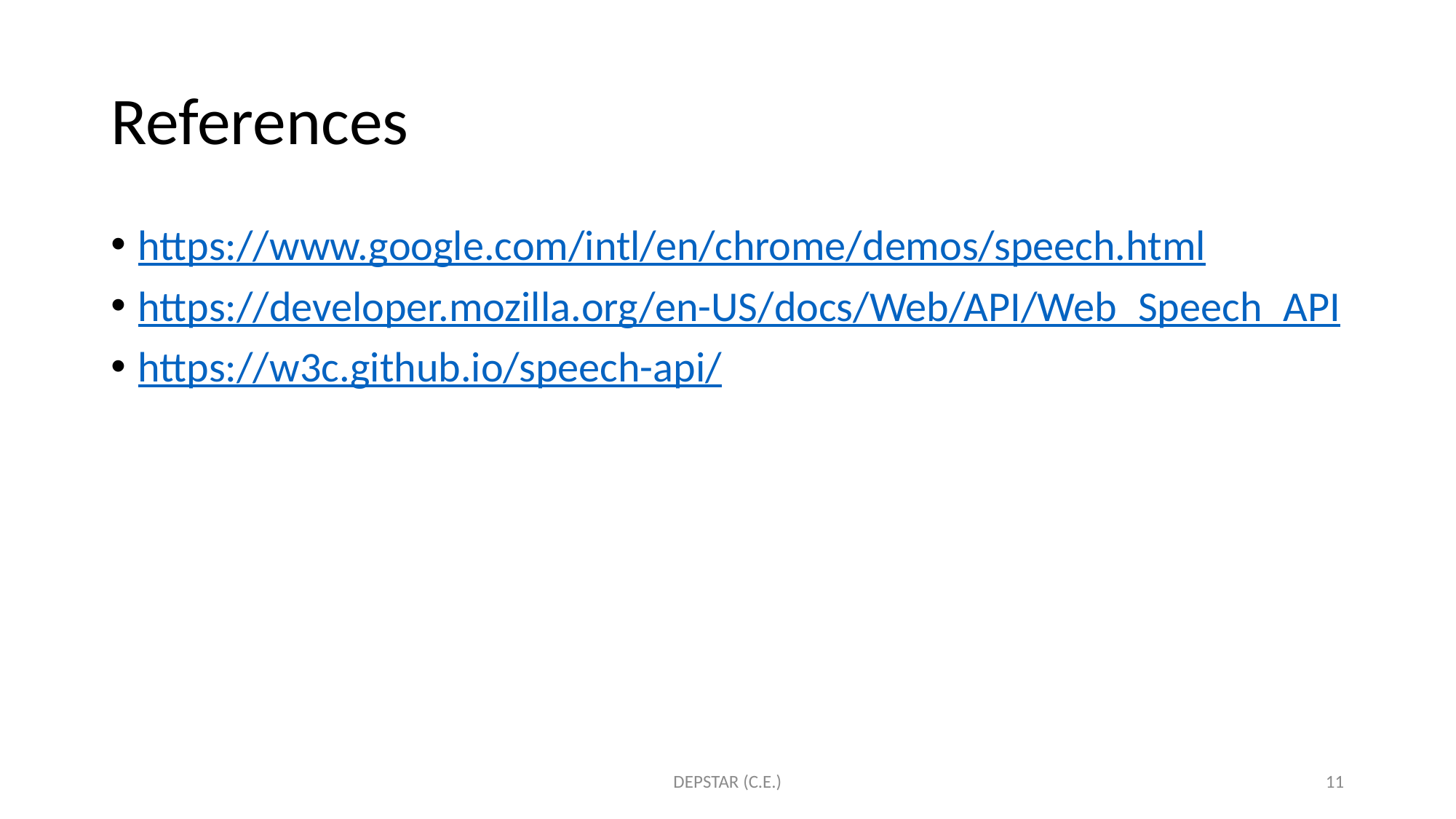

# References
https://www.google.com/intl/en/chrome/demos/speech.html
https://developer.mozilla.org/en-US/docs/Web/API/Web_Speech_API
https://w3c.github.io/speech-api/

DEPSTAR (C.E.)
11